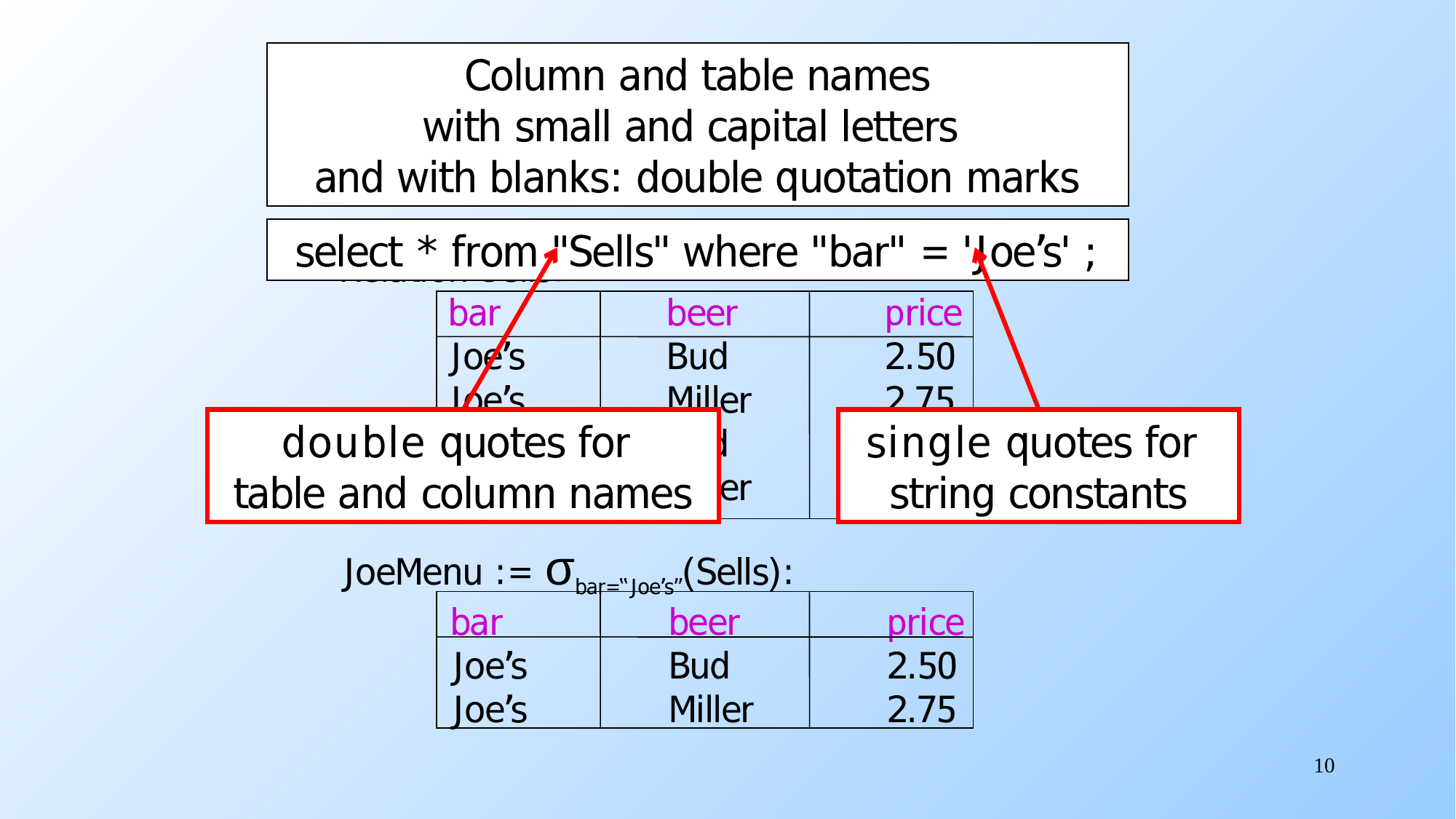

Column and table names
with small and capital letters
and with blanks: double quotation marks
# Example: Selection
select * from "Sells" where "bar" = 'Joe’s' ;
Relation Sells:
	bar		beer		price
	Joe’s		Bud		2.50
	Joe’s		Miller		2.75
	Sue’s		Bud		2.50
	Sue’s		Miller		3.00

double quotes for
table and column names
single quotes for
string constants
JoeMenu := σbar=“Joe’s”(Sells):
	bar		beer		price
	Joe’s		Bud		2.50
	Joe’s		Miller		2.75

10